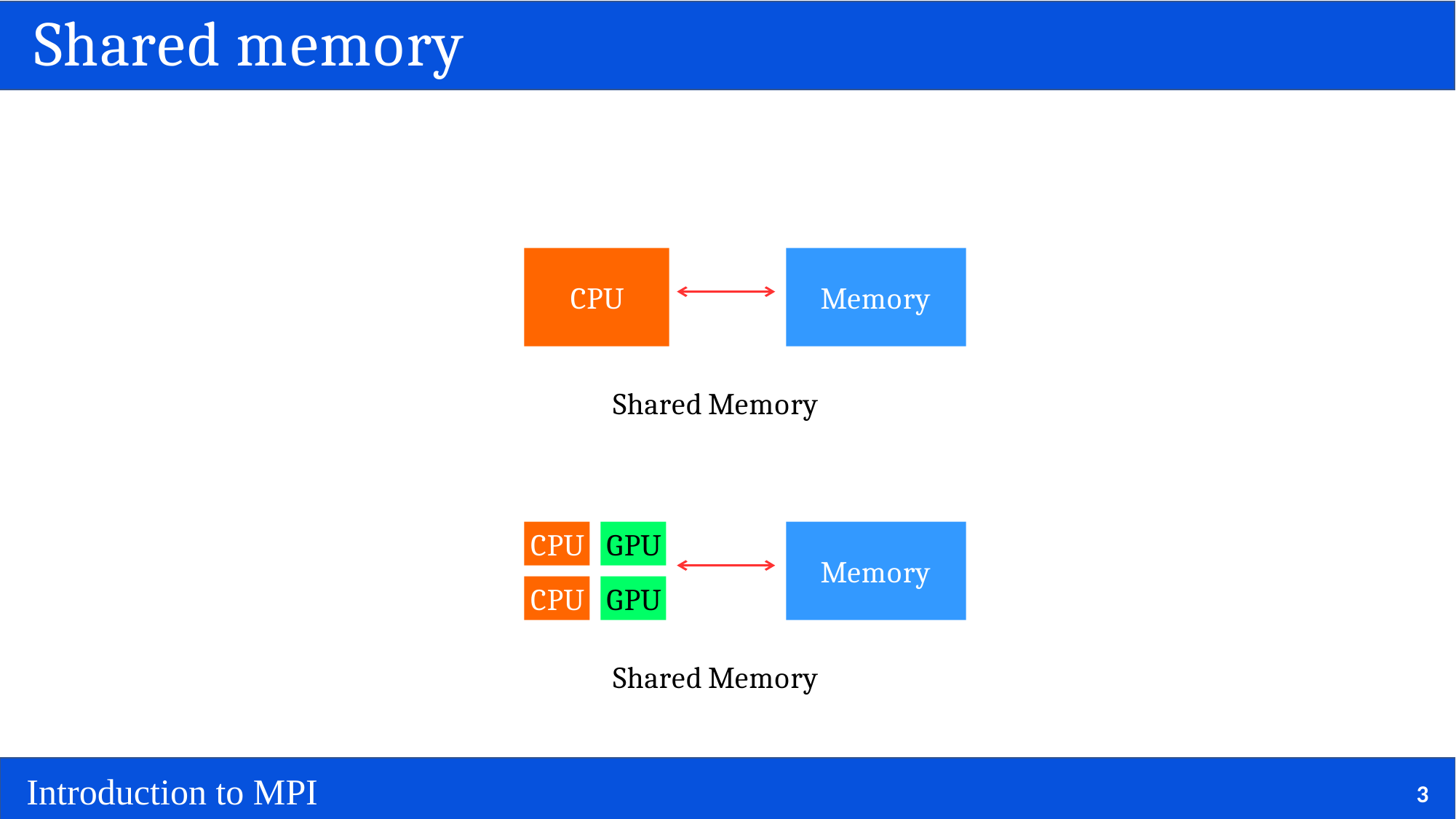

# Shared memory
CPU
Memory

Shared Memory
CPU
GPU
Memory

CPU
GPU
Shared Memory
3